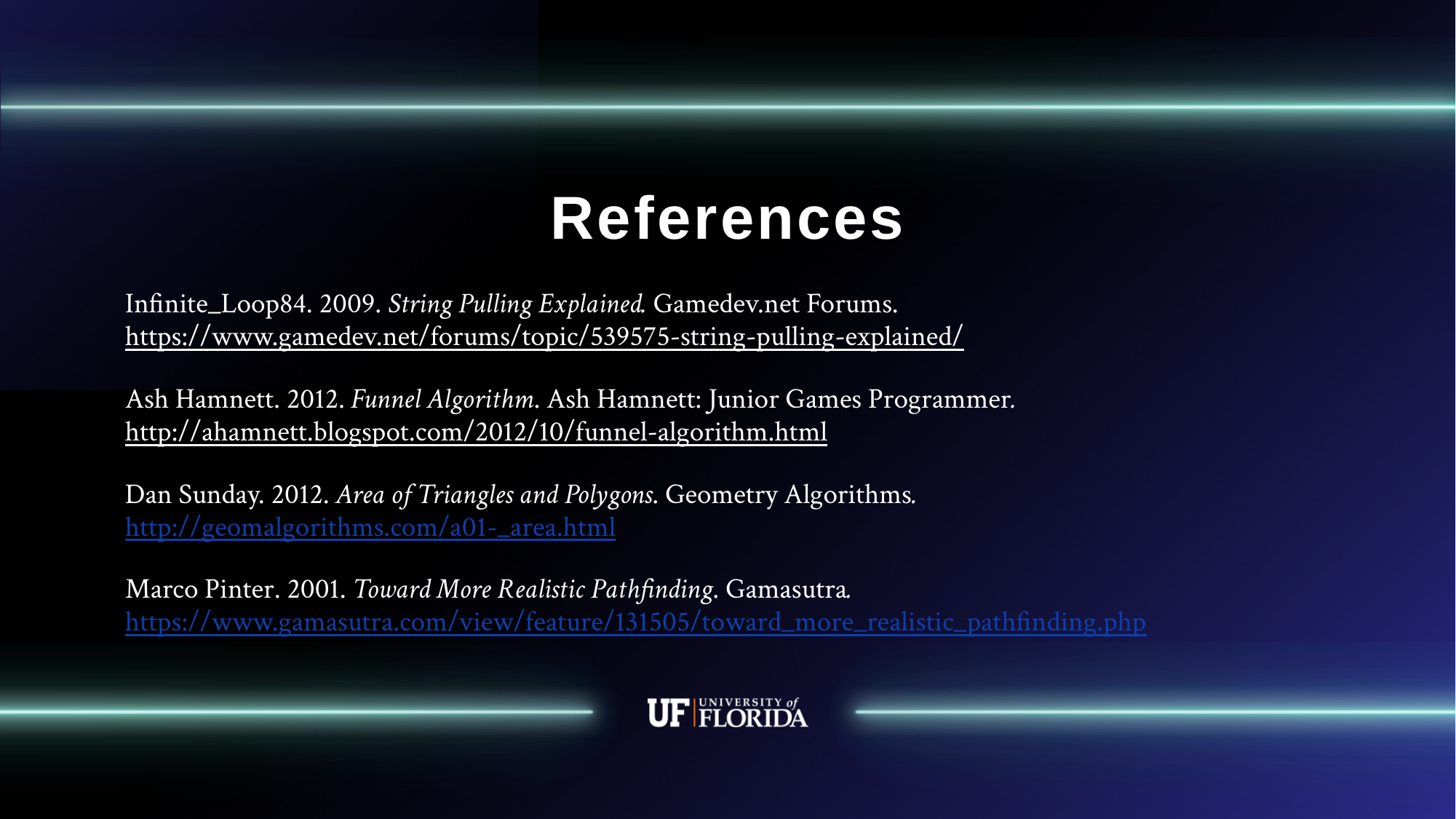

# References
Infinite_Loop84. 2009. String Pulling Explained. Gamedev.net Forums.
https://www.gamedev.net/forums/topic/539575-string-pulling-explained/
Ash Hamnett. 2012. Funnel Algorithm. Ash Hamnett: Junior Games Programmer.
http://ahamnett.blogspot.com/2012/10/funnel-algorithm.html
Dan Sunday. 2012. Area of Triangles and Polygons. Geometry Algorithms.
http://geomalgorithms.com/a01-_area.html

Marco Pinter. 2001. Toward More Realistic Pathfinding. Gamasutra. https://www.gamasutra.com/view/feature/131505/toward_more_realistic_pathfinding.php